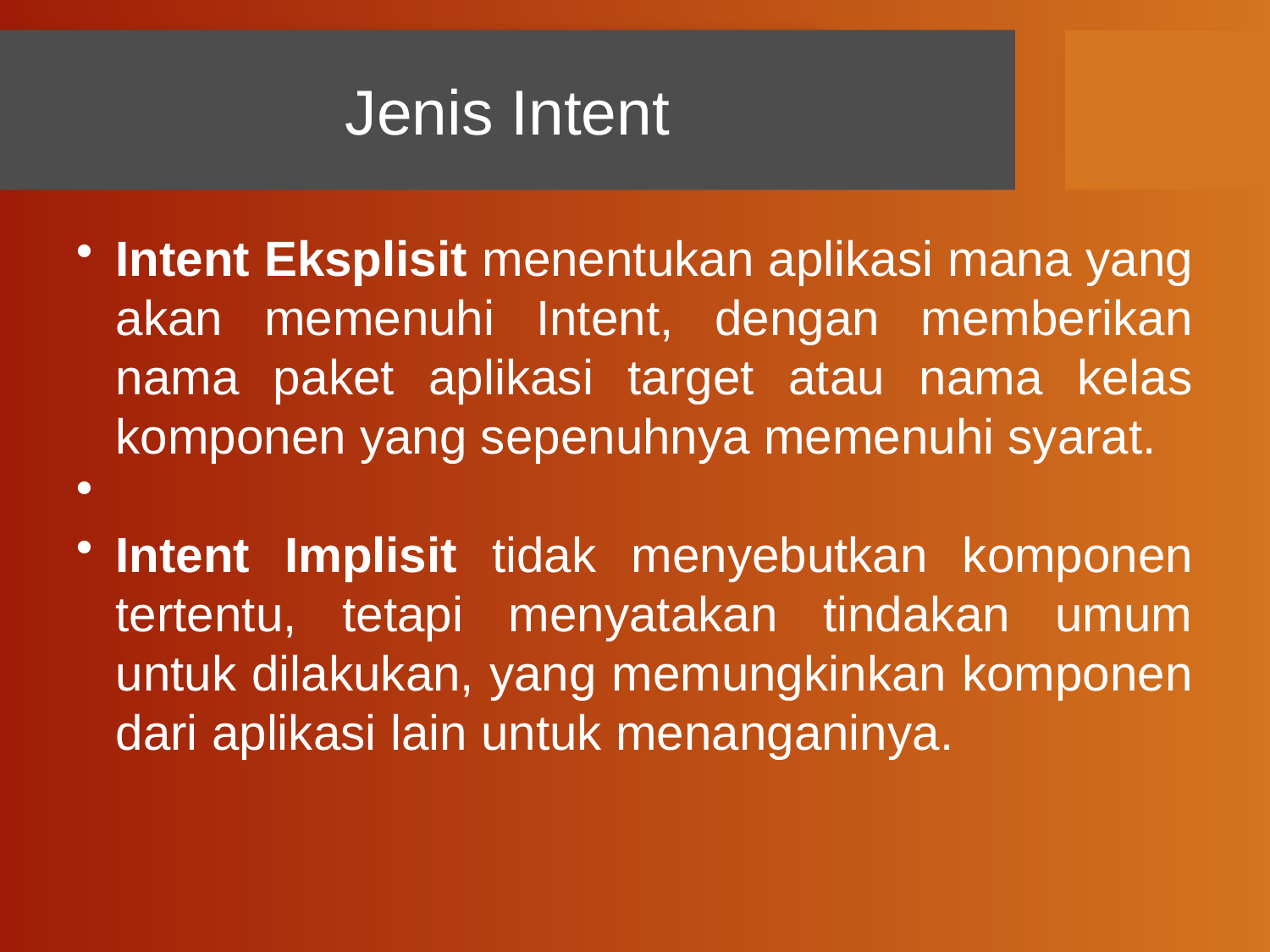

# Jenis Intent
Intent Eksplisit menentukan aplikasi mana yang akan memenuhi Intent, dengan memberikan nama paket aplikasi target atau nama kelas komponen yang sepenuhnya memenuhi syarat.

Intent Implisit tidak menyebutkan komponen tertentu, tetapi menyatakan tindakan umum untuk dilakukan, yang memungkinkan komponen dari aplikasi lain untuk menanganinya.